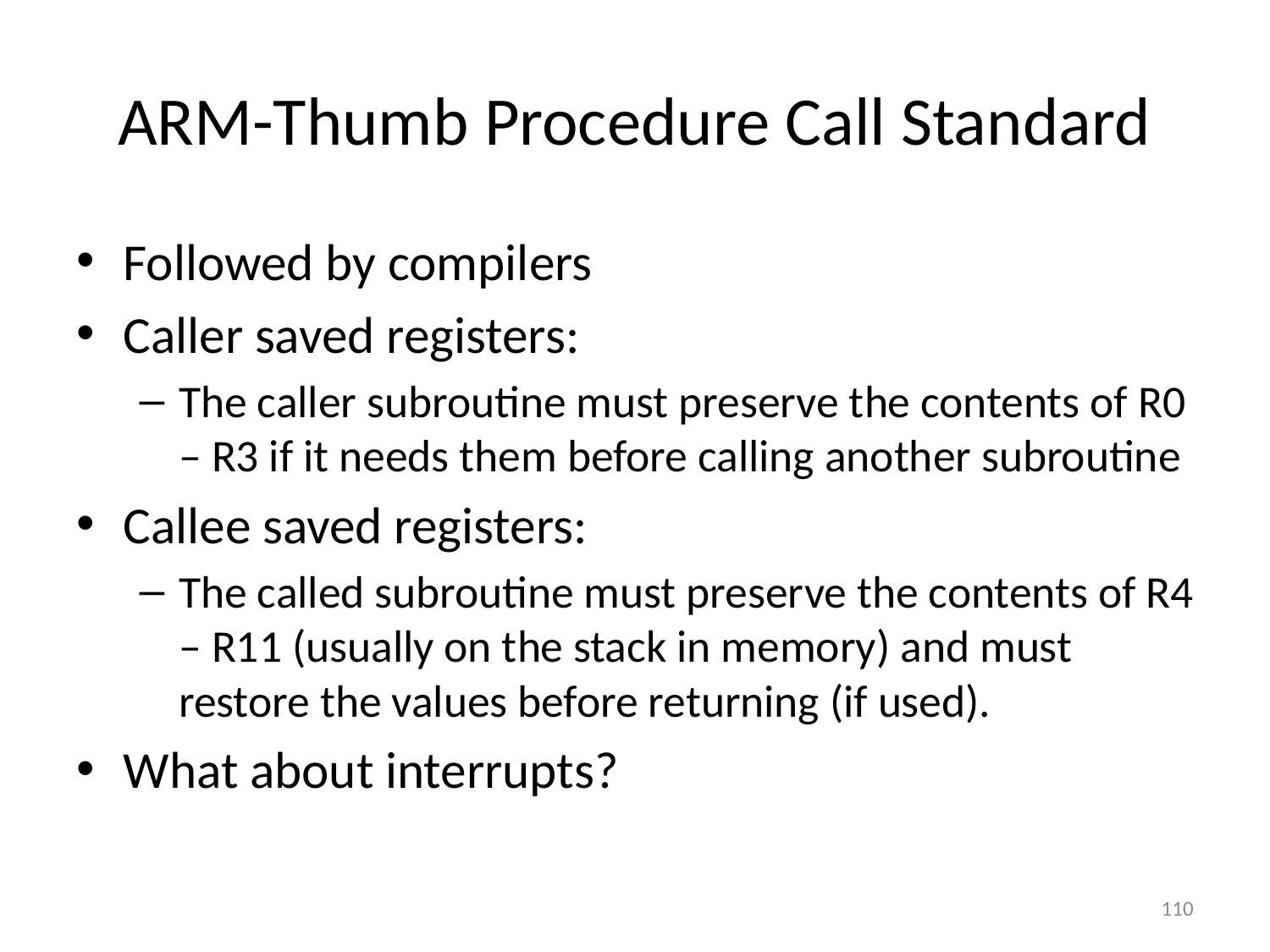

# ARM-Thumb Procedure Call Standard
Followed by compilers
Caller saved registers:
The caller subroutine must preserve the contents of R0 – R3 if it needs them before calling another subroutine
Callee saved registers:
The called subroutine must preserve the contents of R4 – R11 (usually on the stack in memory) and must restore the values before returning (if used).
What about interrupts?
110